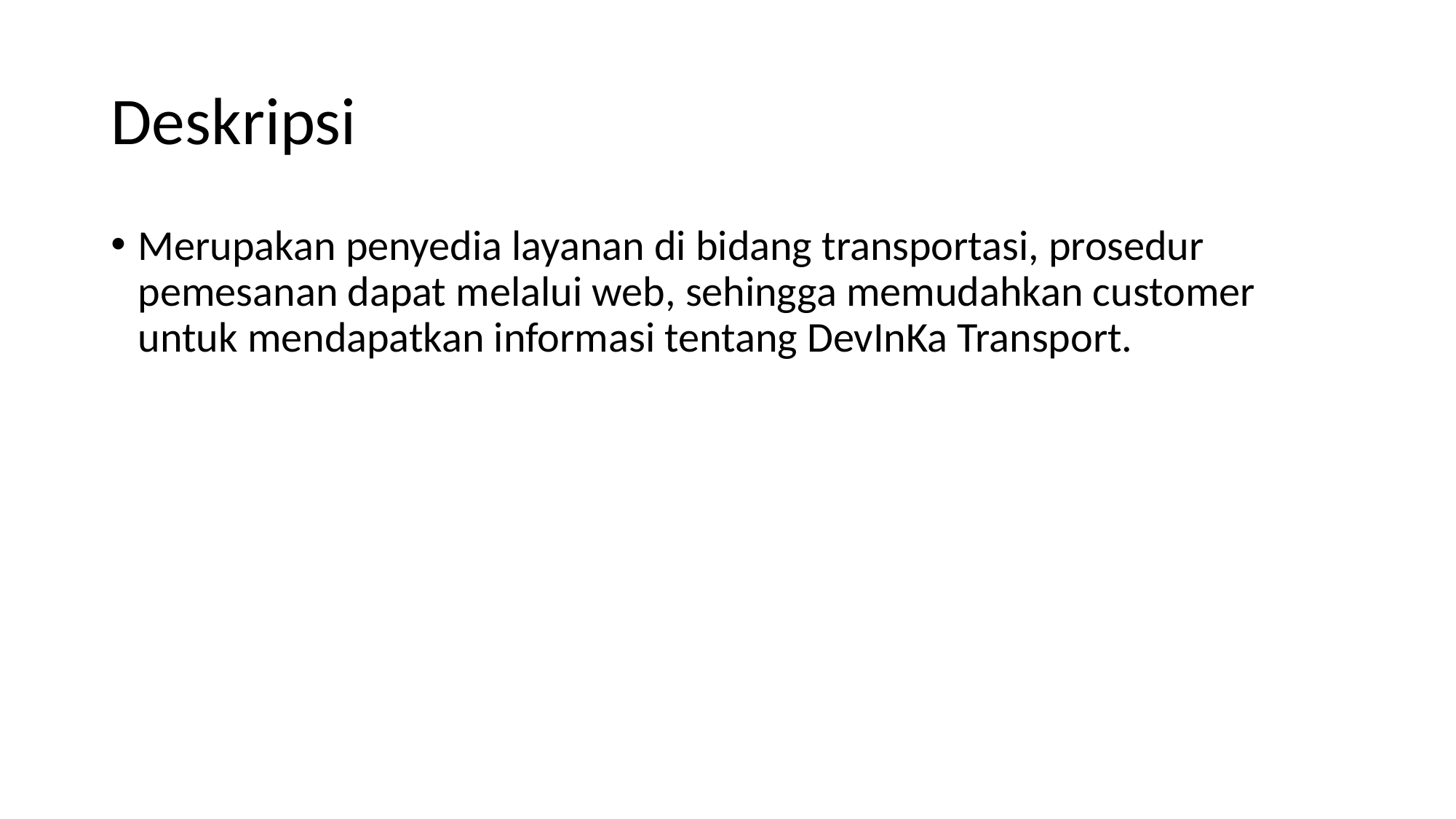

# Deskripsi
Merupakan penyedia layanan di bidang transportasi, prosedur pemesanan dapat melalui web, sehingga memudahkan customer untuk mendapatkan informasi tentang DevInKa Transport.